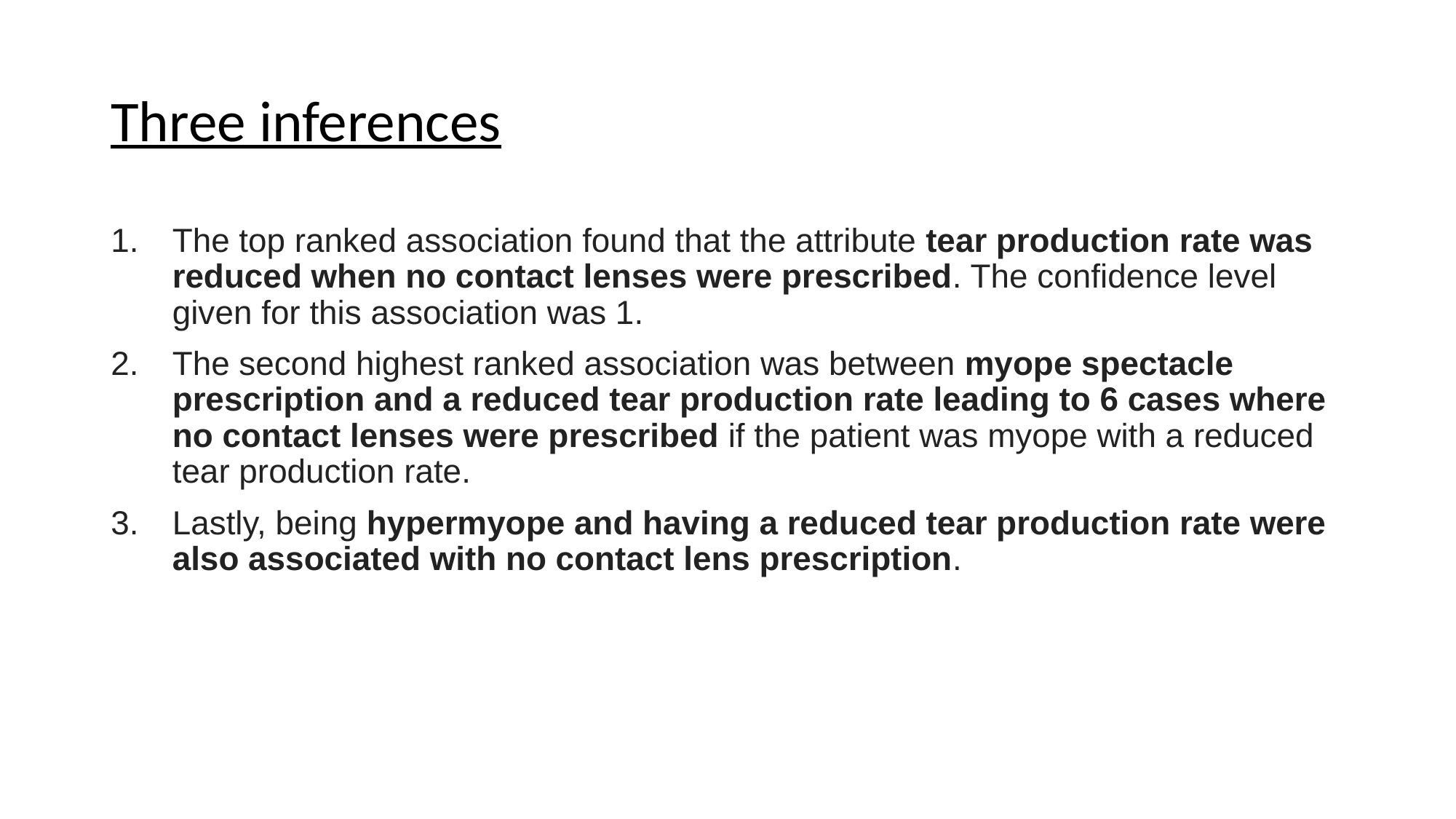

# Three inferences
The top ranked association found that the attribute tear production rate was reduced when no contact lenses were prescribed. The confidence level given for this association was 1.
The second highest ranked association was between myope spectacle prescription and a reduced tear production rate leading to 6 cases where no contact lenses were prescribed if the patient was myope with a reduced tear production rate.
Lastly, being hypermyope and having a reduced tear production rate were also associated with no contact lens prescription.